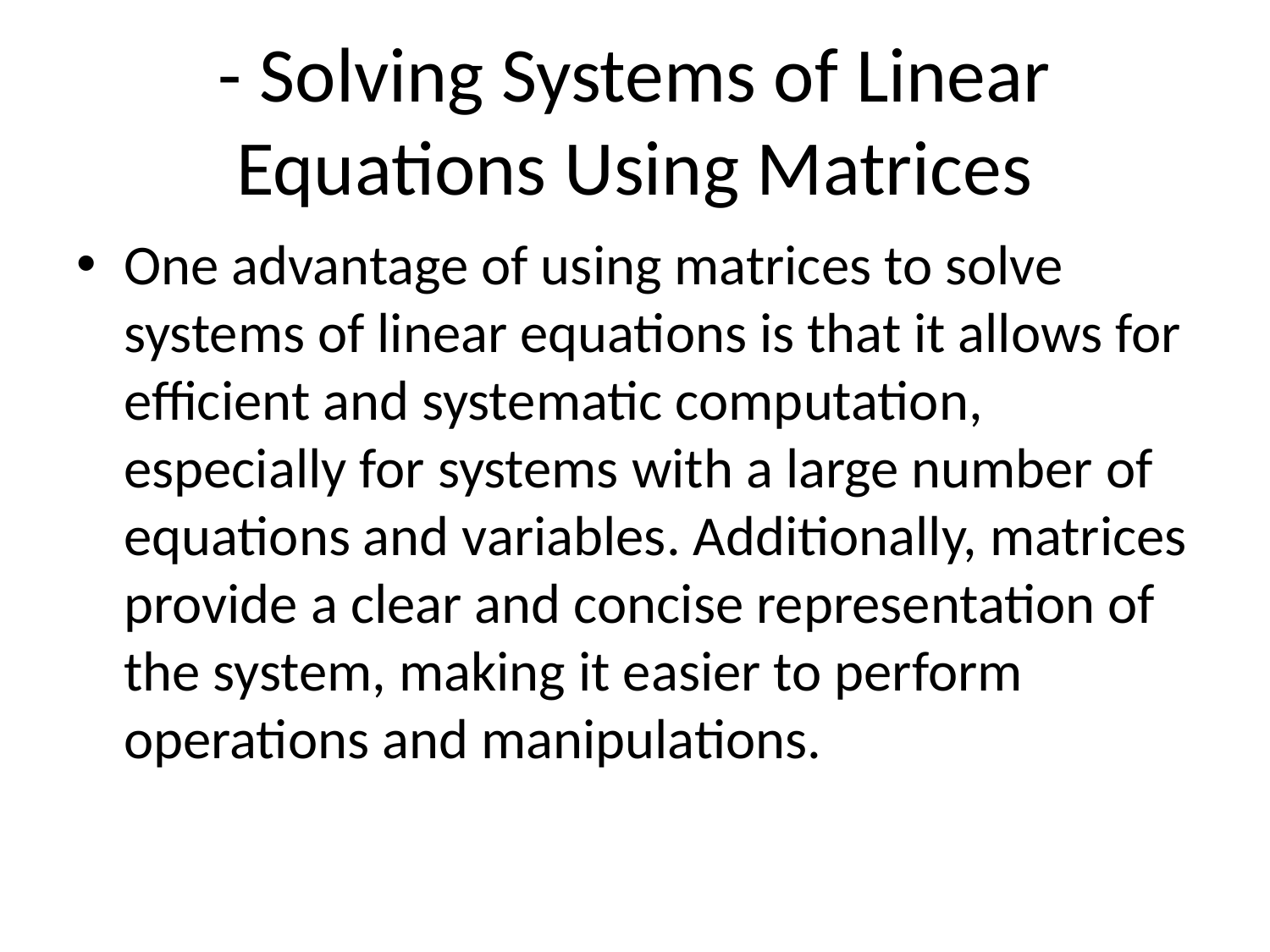

# - Solving Systems of Linear Equations Using Matrices
One advantage of using matrices to solve systems of linear equations is that it allows for efficient and systematic computation, especially for systems with a large number of equations and variables. Additionally, matrices provide a clear and concise representation of the system, making it easier to perform operations and manipulations.